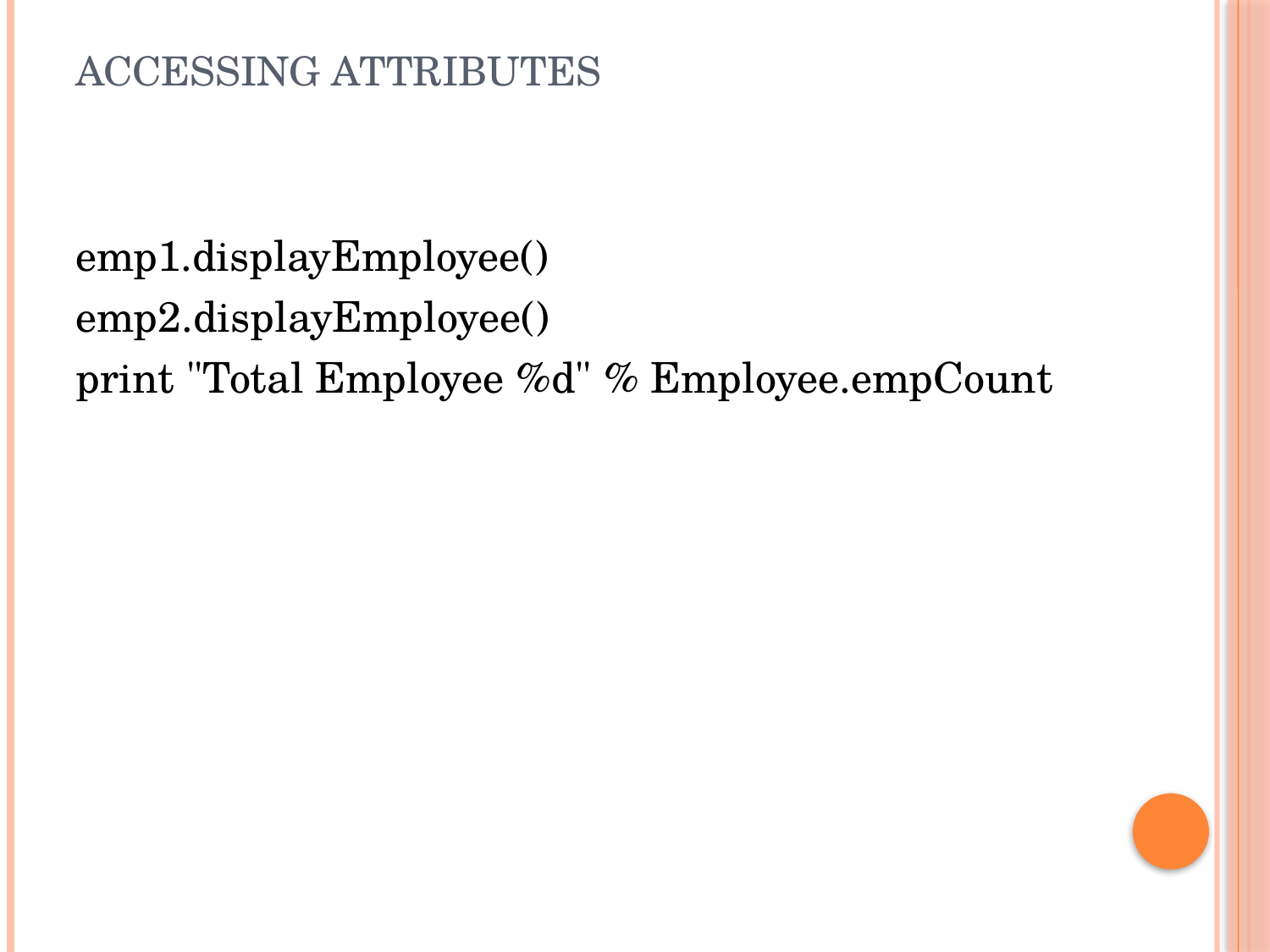

# Accessing Attributes
emp1.displayEmployee()
emp2.displayEmployee()
print "Total Employee %d" % Employee.empCount